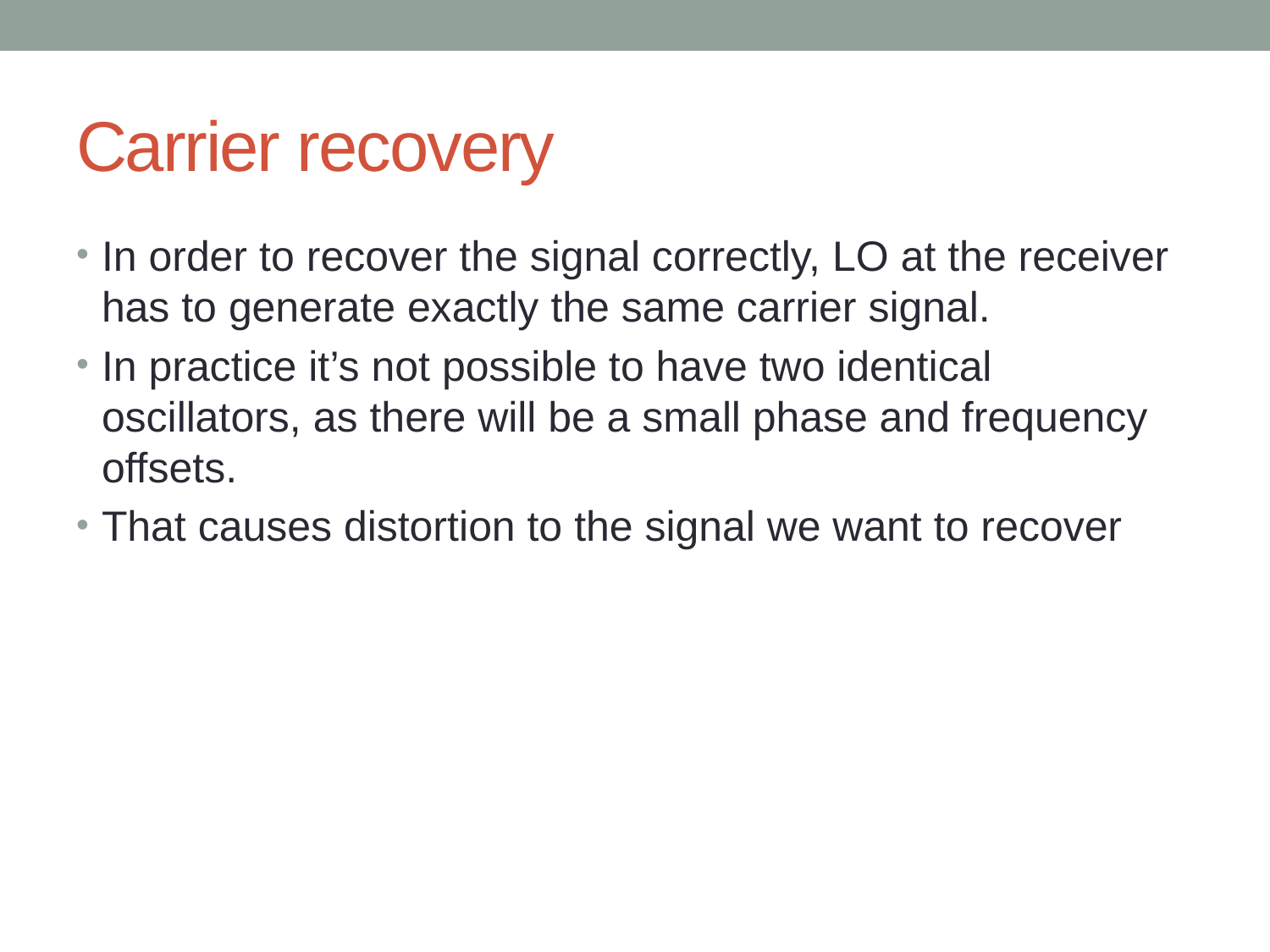

# Carrier recovery
In order to recover the signal correctly, LO at the receiver has to generate exactly the same carrier signal.
In practice it’s not possible to have two identical oscillators, as there will be a small phase and frequency offsets.
That causes distortion to the signal we want to recover